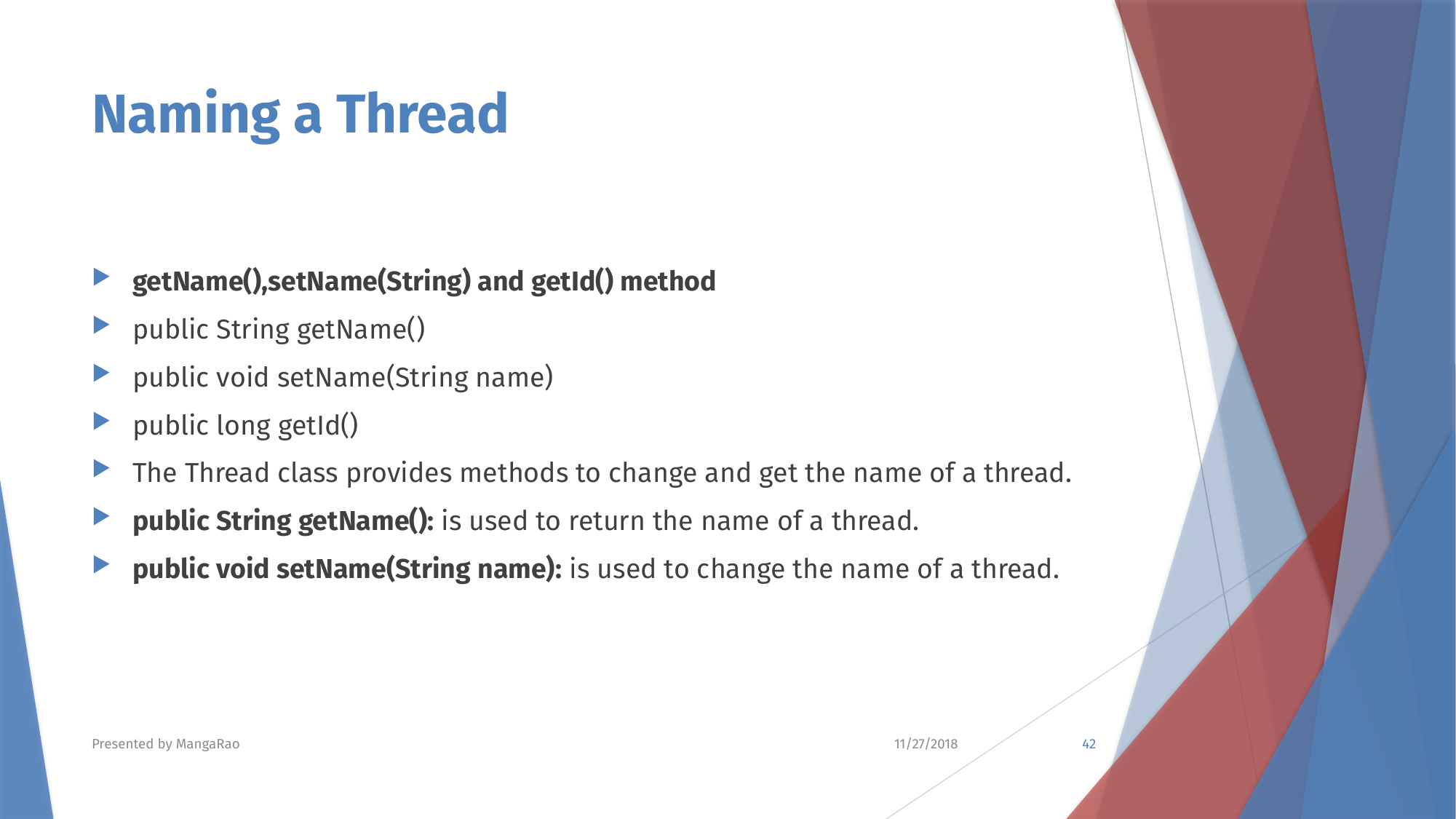

# Naming a Thread
getName(),setName(String) and getId() method
public String getName()
public void setName(String name)
public long getId()
The Thread class provides methods to change and get the name of a thread.
public String getName(): is used to return the name of a thread.
public void setName(String name): is used to change the name of a thread.

Presented by MangaRao
11/27/2018
42